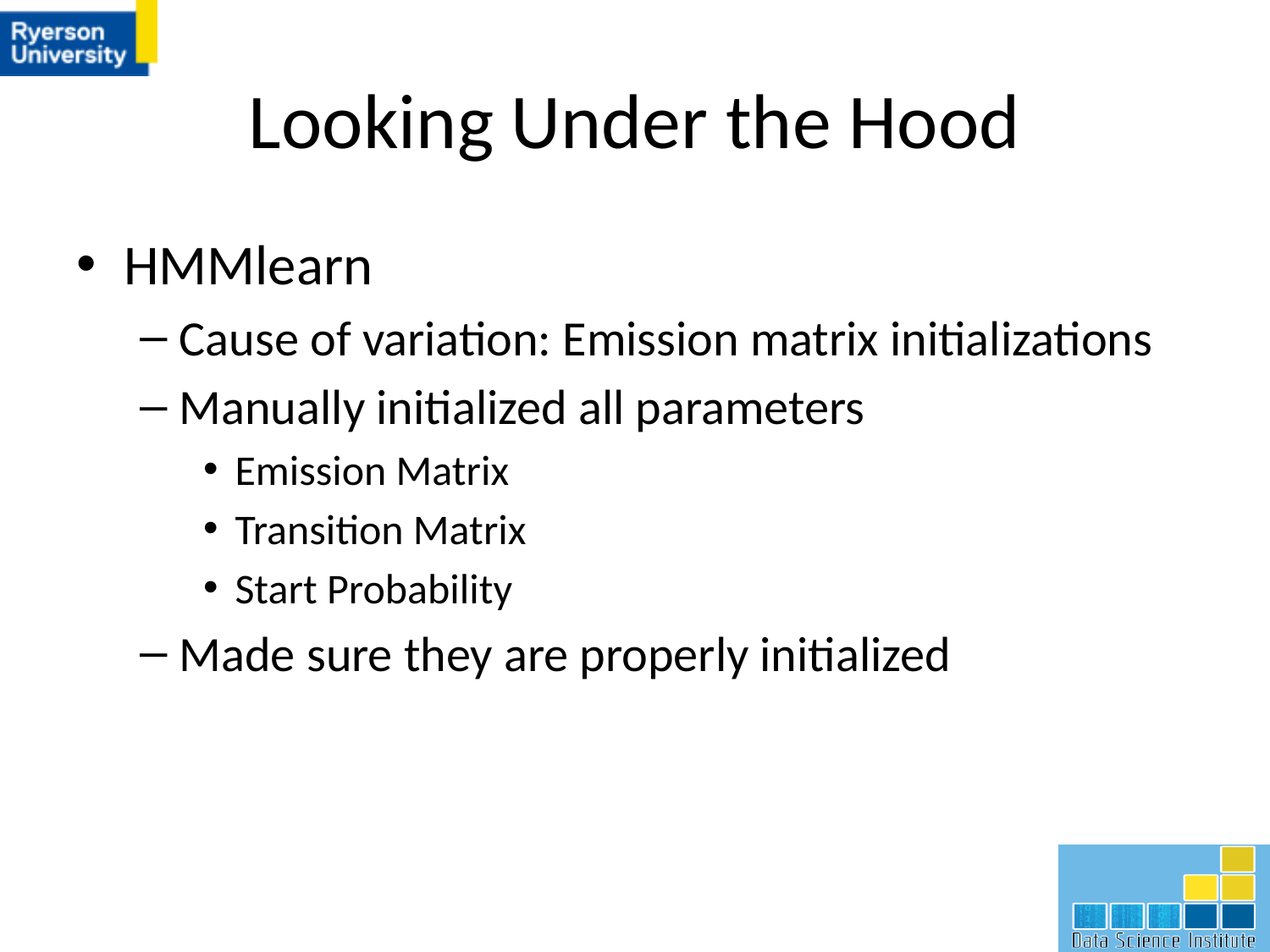

# Looking Under the Hood
HMMlearn
Cause of variation: Emission matrix initializations
Manually initialized all parameters
Emission Matrix
Transition Matrix
Start Probability
Made sure they are properly initialized